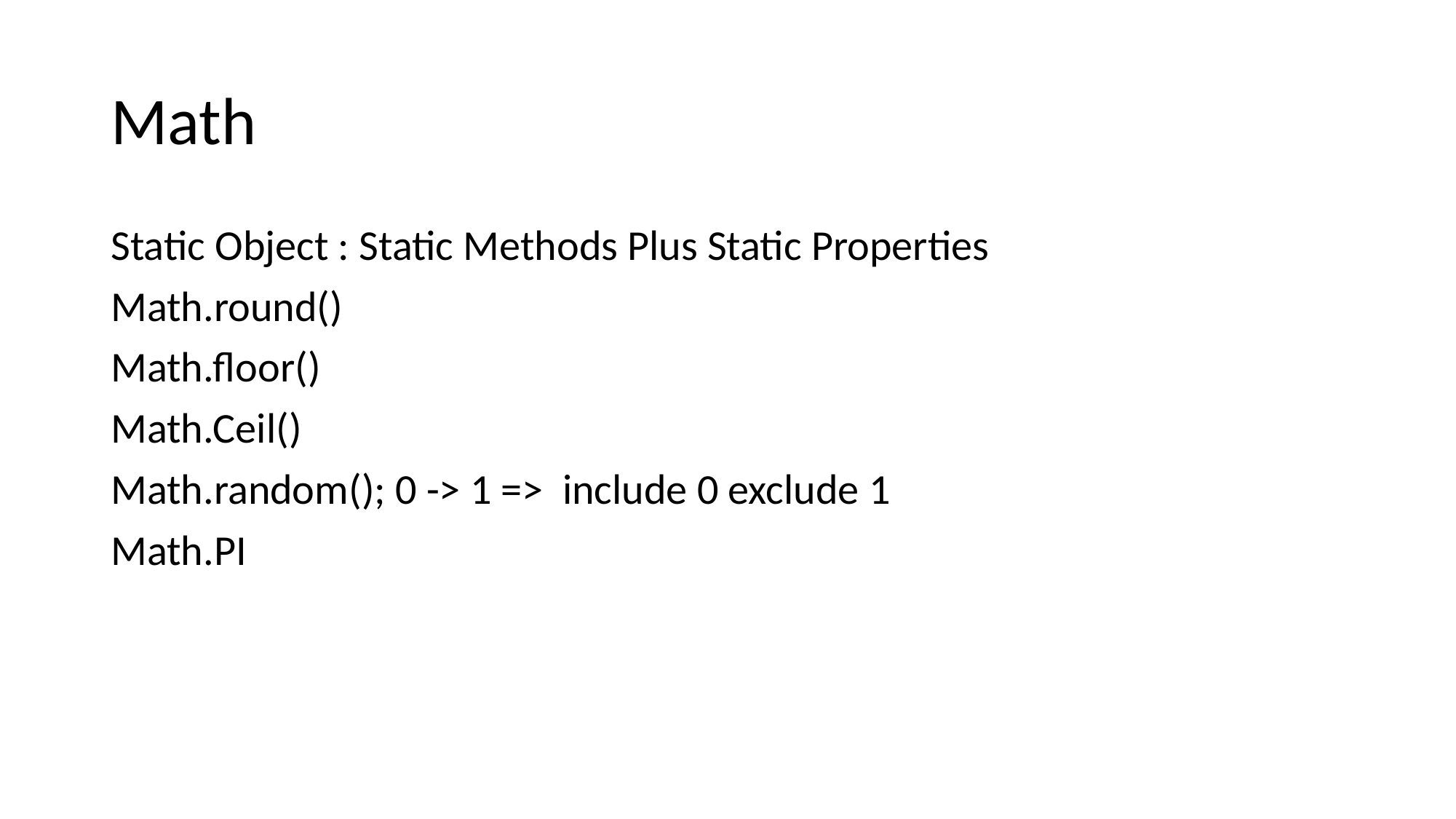

# Math
Static Object : Static Methods Plus Static Properties
Math.round()
Math.floor()
Math.Ceil()
Math.random(); 0 -> 1 =>  include 0 exclude 1
Math.PI